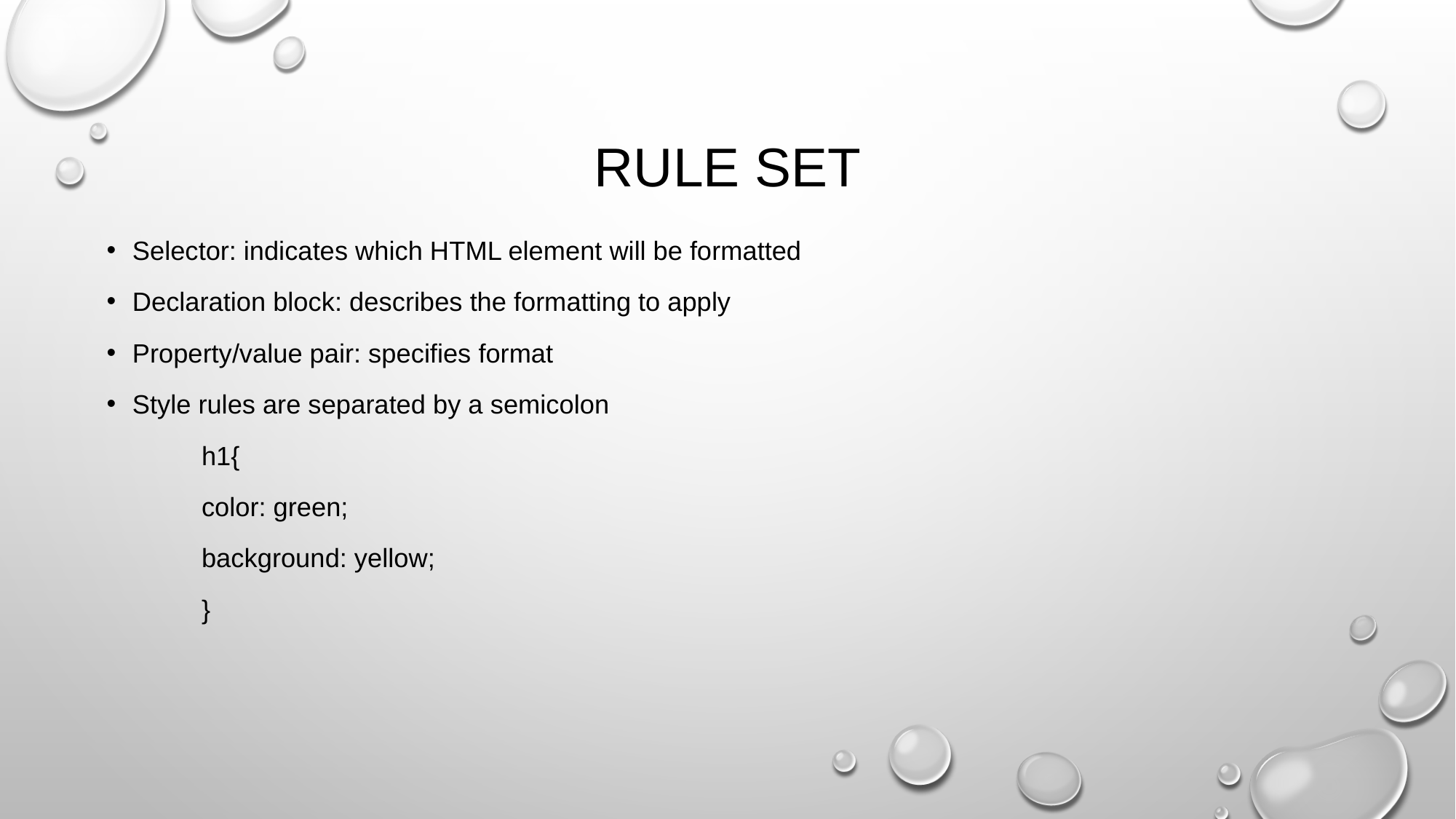

# RULE SET
Selector: indicates which HTML element will be formatted
Declaration block: describes the formatting to apply
Property/value pair: specifies format
Style rules are separated by a semicolon
		h1{
		color: green;
		background: yellow;
		}